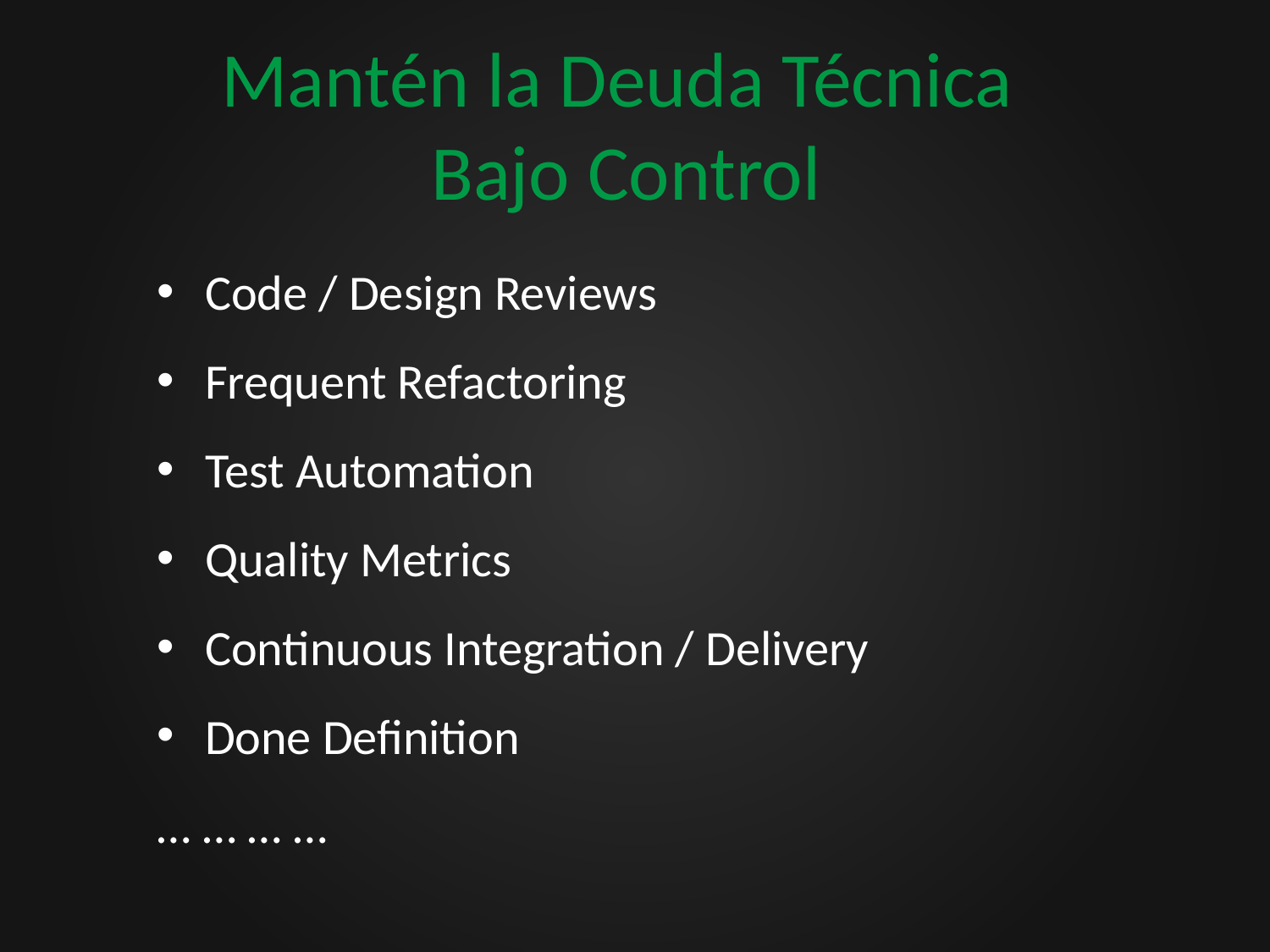

# Mantén la Deuda Técnica Bajo Control
Code / Design Reviews
Frequent Refactoring
Test Automation
Quality Metrics
Continuous Integration / Delivery
Done Definition
… … … …